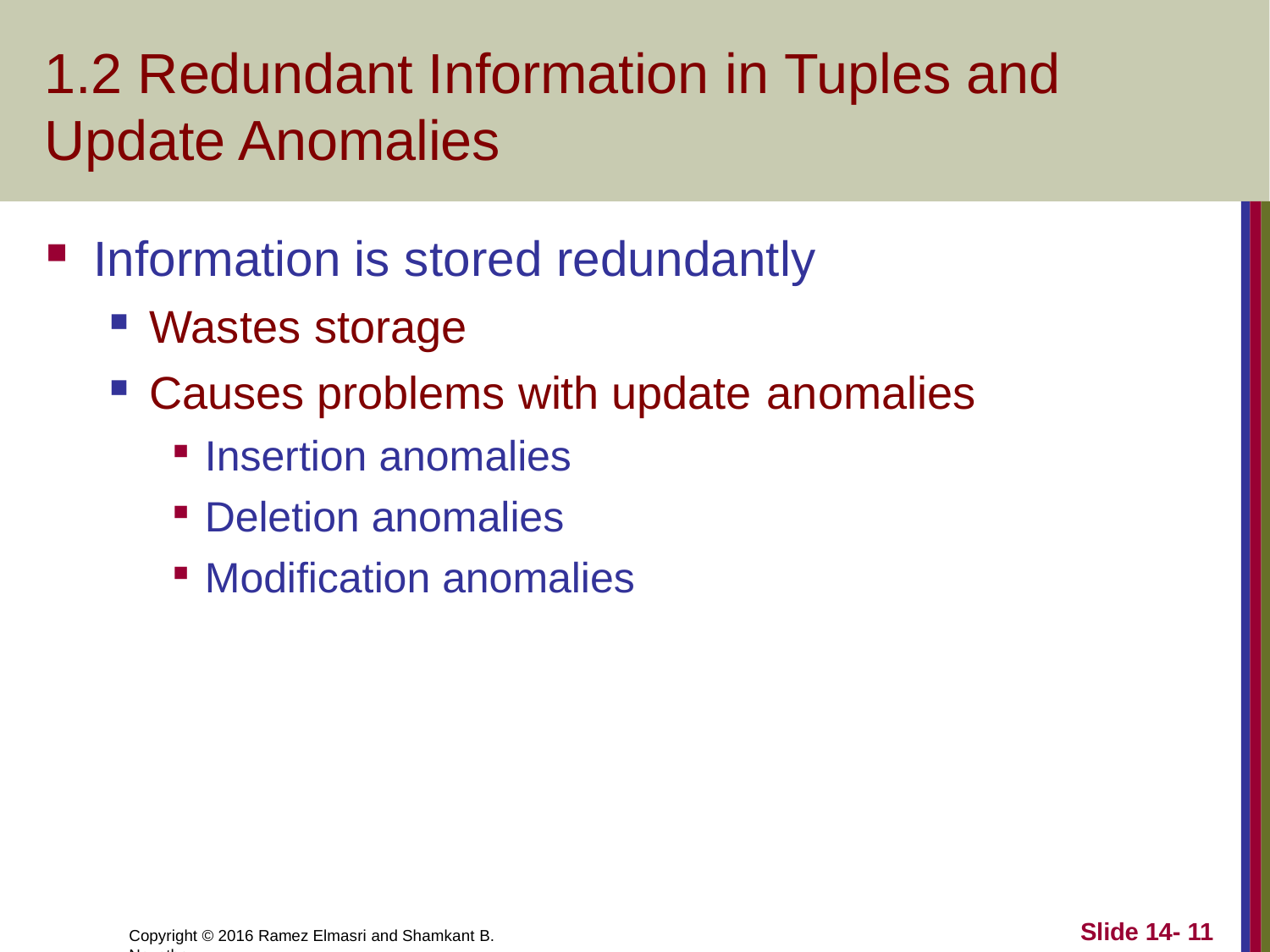

# 1.2 Redundant Information in Tuples and  Update Anomalies
Information is stored redundantly
Wastes storage
Causes problems with update anomalies
Insertion anomalies
Deletion anomalies
Modification anomalies
Slide 14- 11
Copyright © 2016 Ramez Elmasri and Shamkant B. Navathe